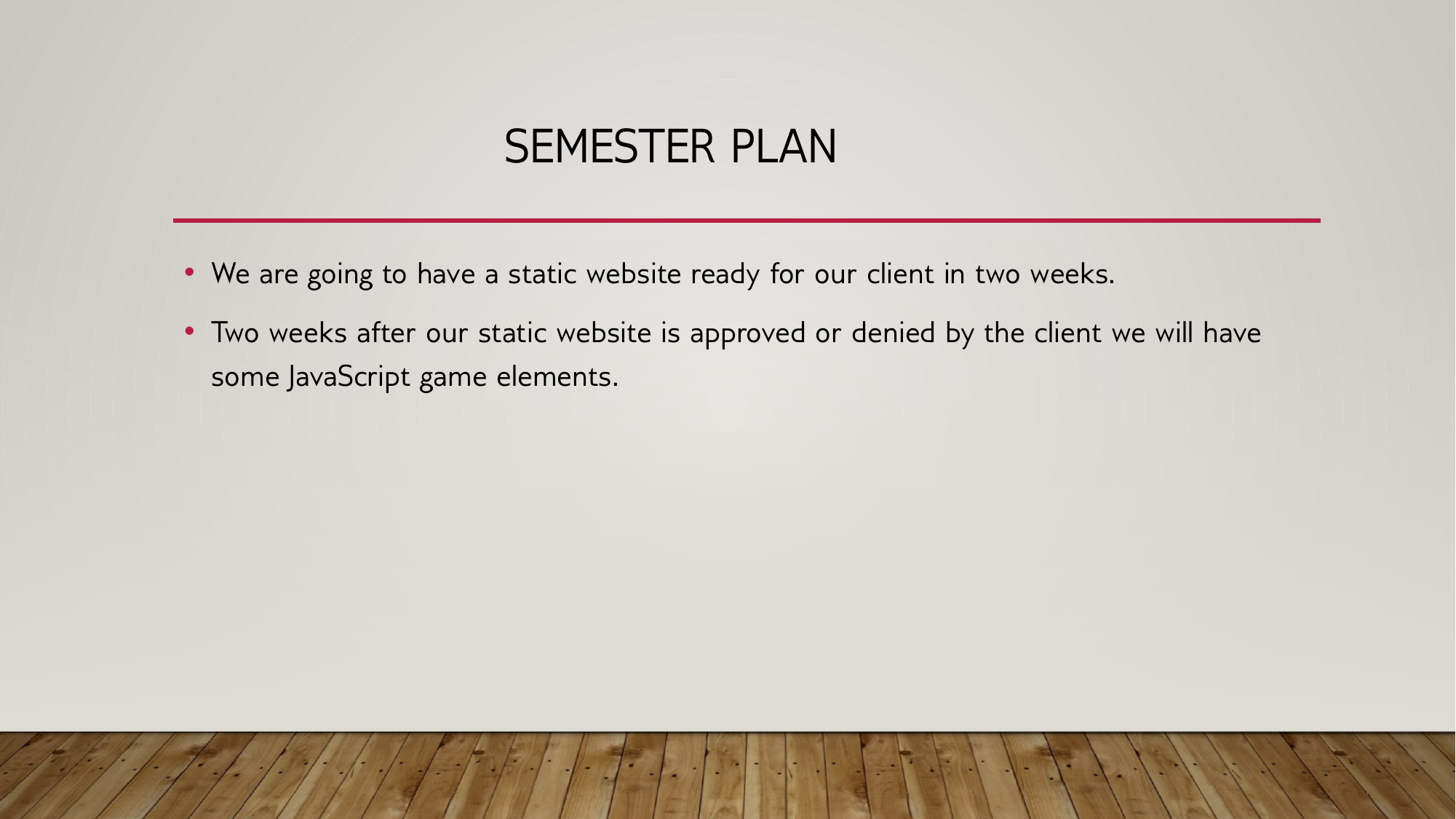

# Semester plan
We are going to have a static website ready for our client in two weeks.
Two weeks after our static website is approved or denied by the client we will have some JavaScript game elements.